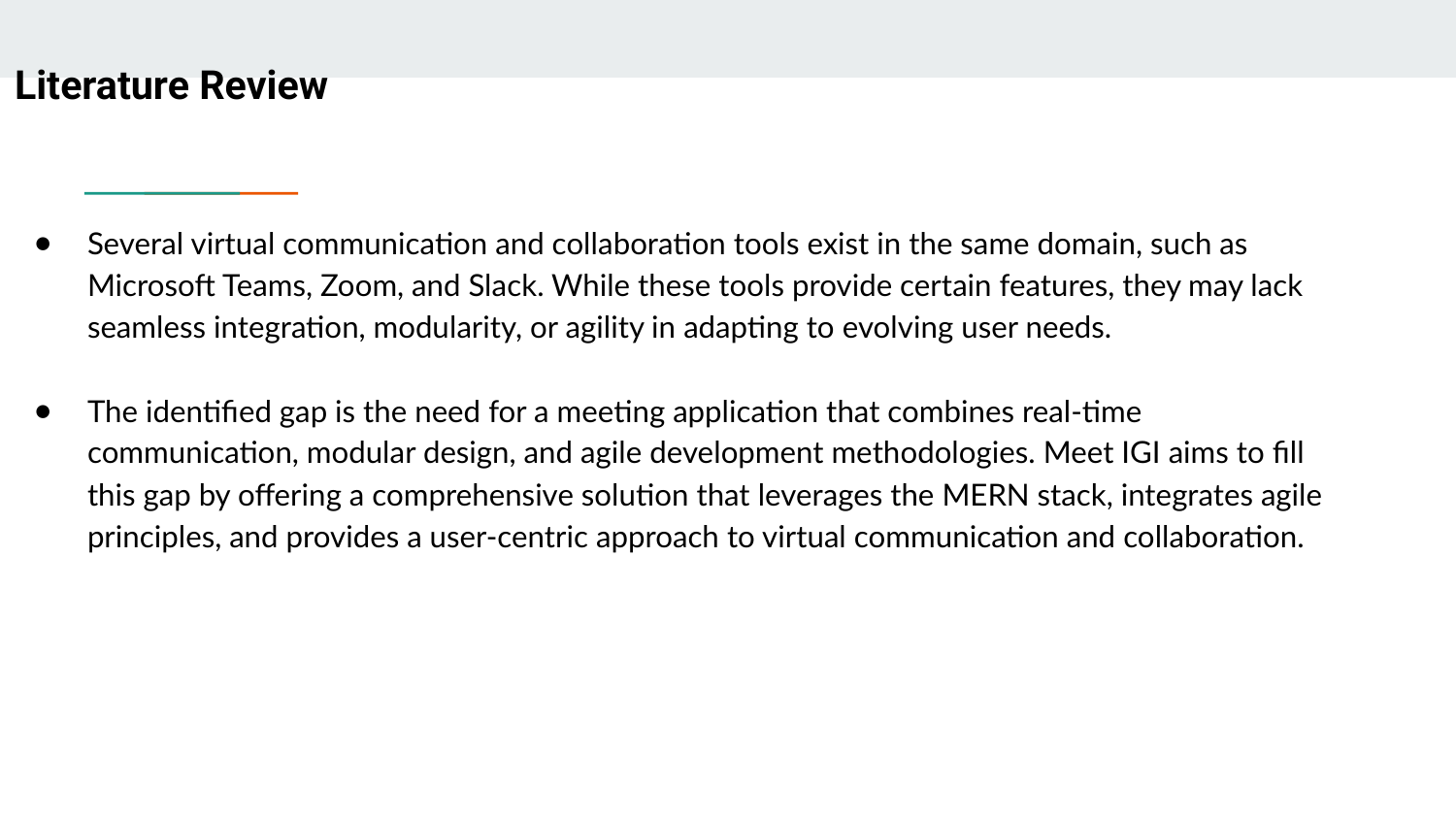

# Literature Review

Several virtual communication and collaboration tools exist in the same domain, such as Microsoft Teams, Zoom, and Slack. While these tools provide certain features, they may lack seamless integration, modularity, or agility in adapting to evolving user needs.

The identified gap is the need for a meeting application that combines real-time communication, modular design, and agile development methodologies. Meet IGI aims to fill this gap by offering a comprehensive solution that leverages the MERN stack, integrates agile principles, and provides a user-centric approach to virtual communication and collaboration.